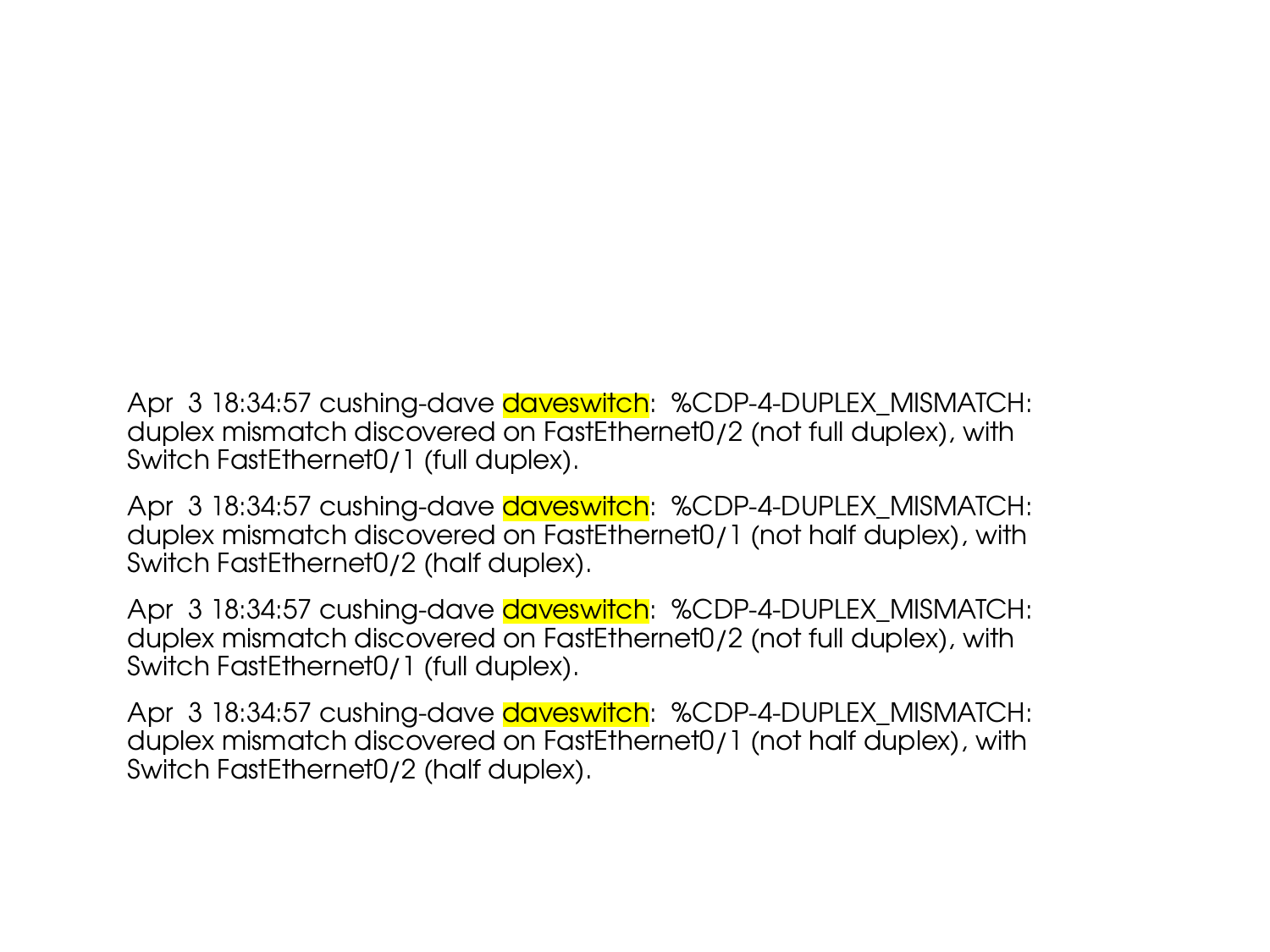

/var/log/syslog with tag
Apr  3 18:34:57 cushing-dave daveswitch:  %CDP-4-DUPLEX_MISMATCH: duplex mismatch discovered on FastEthernet0/2 (not full duplex), with Switch FastEthernet0/1 (full duplex).
Apr  3 18:34:57 cushing-dave daveswitch:  %CDP-4-DUPLEX_MISMATCH: duplex mismatch discovered on FastEthernet0/1 (not half duplex), with Switch FastEthernet0/2 (half duplex).
Apr  3 18:34:57 cushing-dave daveswitch:  %CDP-4-DUPLEX_MISMATCH: duplex mismatch discovered on FastEthernet0/2 (not full duplex), with Switch FastEthernet0/1 (full duplex).
Apr  3 18:34:57 cushing-dave daveswitch:  %CDP-4-DUPLEX_MISMATCH: duplex mismatch discovered on FastEthernet0/1 (not half duplex), with Switch FastEthernet0/2 (half duplex).